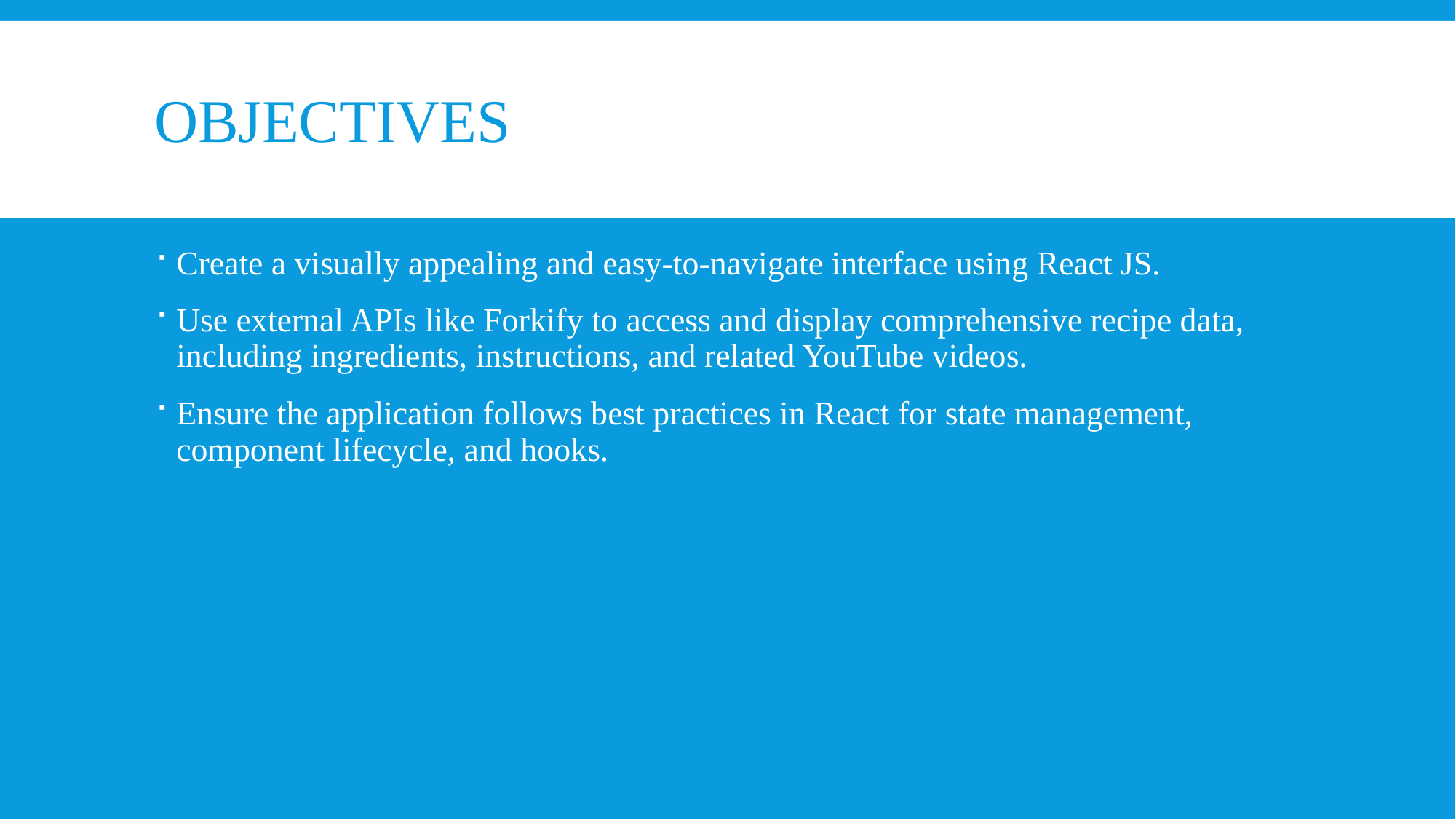

# objectives
Create a visually appealing and easy-to-navigate interface using React JS.
Use external APIs like Forkify to access and display comprehensive recipe data, including ingredients, instructions, and related YouTube videos.
Ensure the application follows best practices in React for state management, component lifecycle, and hooks.